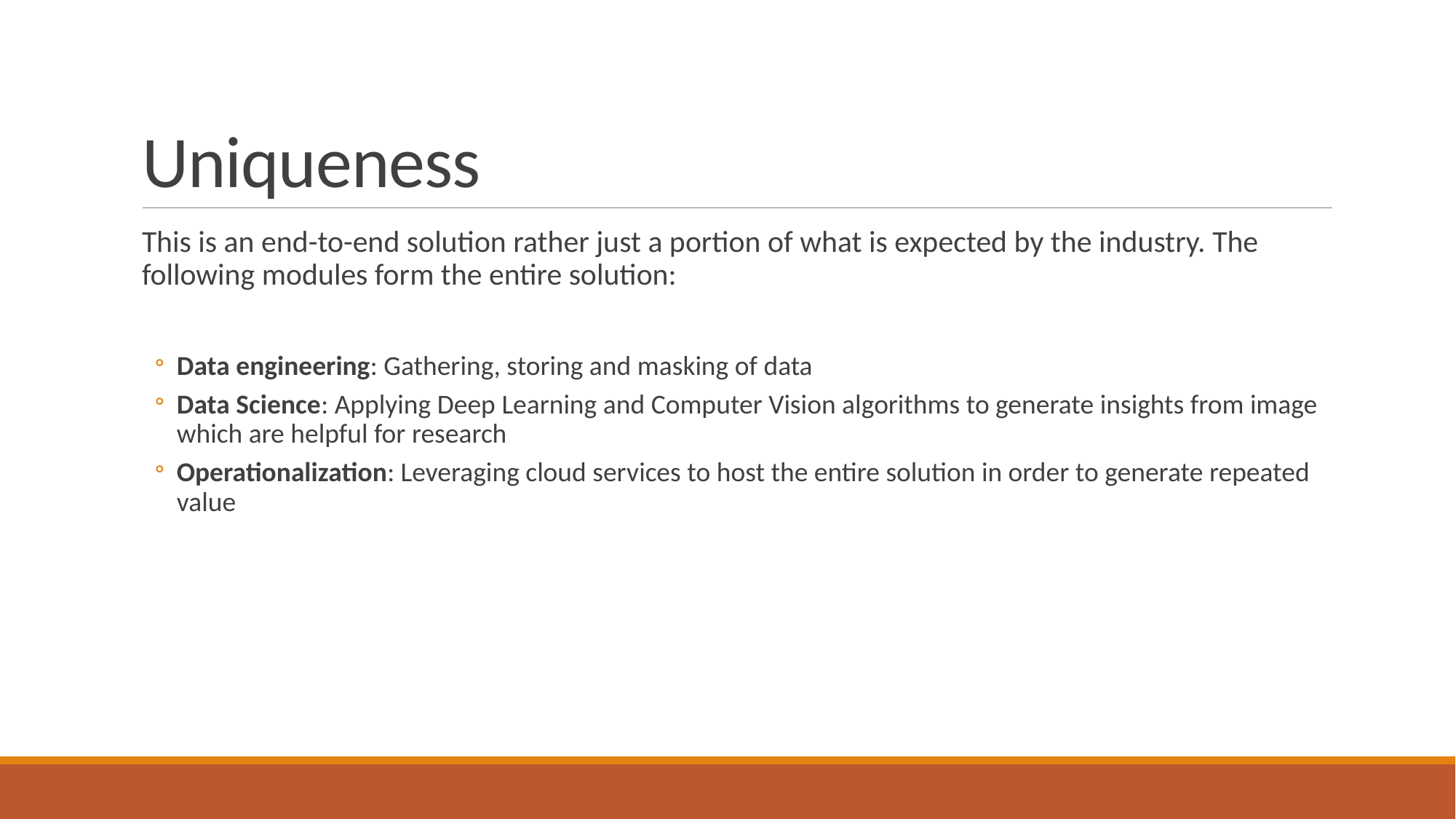

# Uniqueness
This is an end-to-end solution rather just a portion of what is expected by the industry. The following modules form the entire solution:

Data engineering: Gathering, storing and masking of data
Data Science: Applying Deep Learning and Computer Vision algorithms to generate insights from image which are helpful for research
Operationalization: Leveraging cloud services to host the entire solution in order to generate repeated value